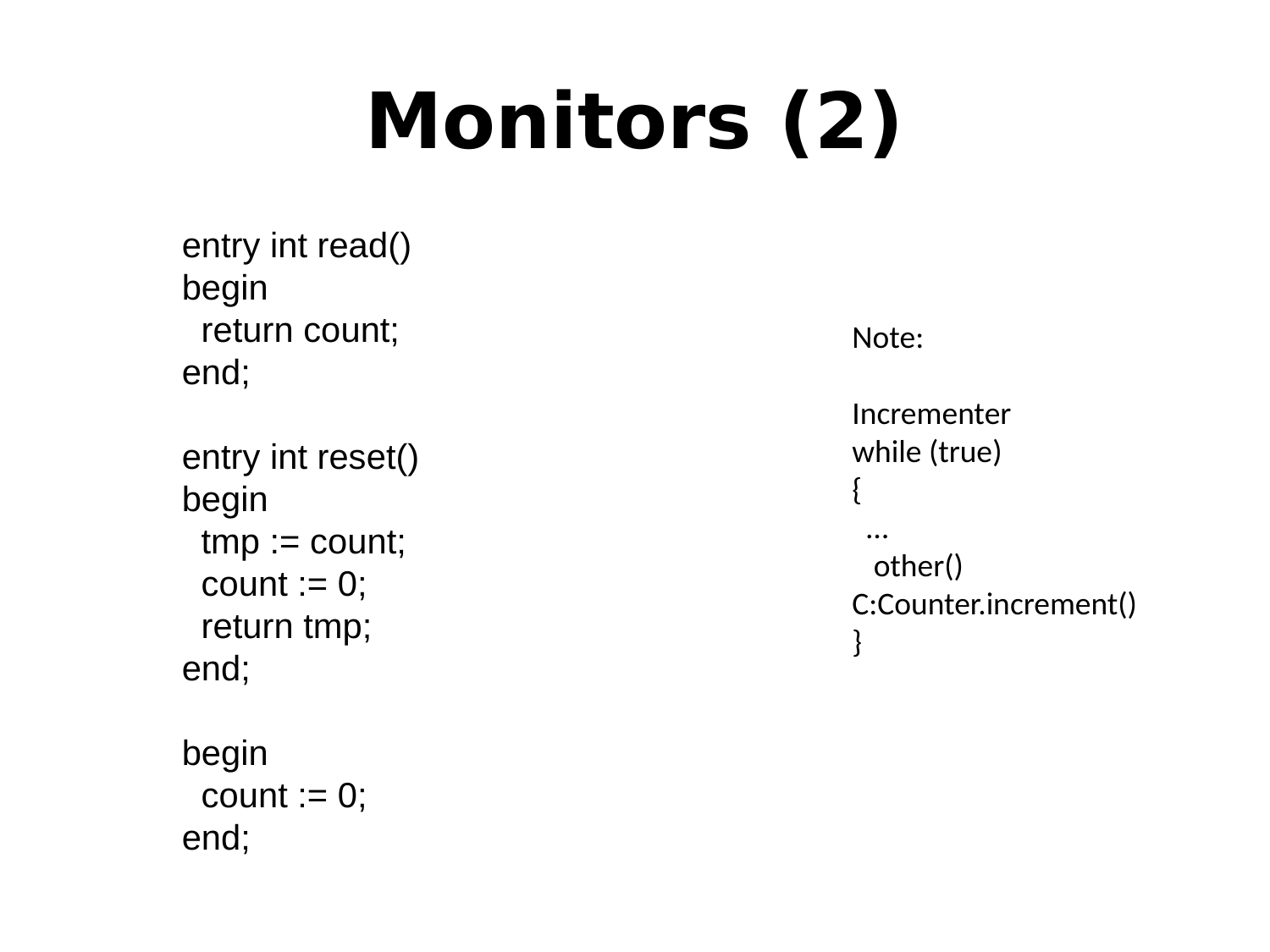

Monitors (2)
entry int read()
begin
  return count;
end;

entry int reset()
begin
  tmp := count;
  count := 0;
  return tmp;
end;

begin
  count := 0;
end;

Note:

Incrementer
while (true)
{
  …
   other()
C:Counter.increment()
}